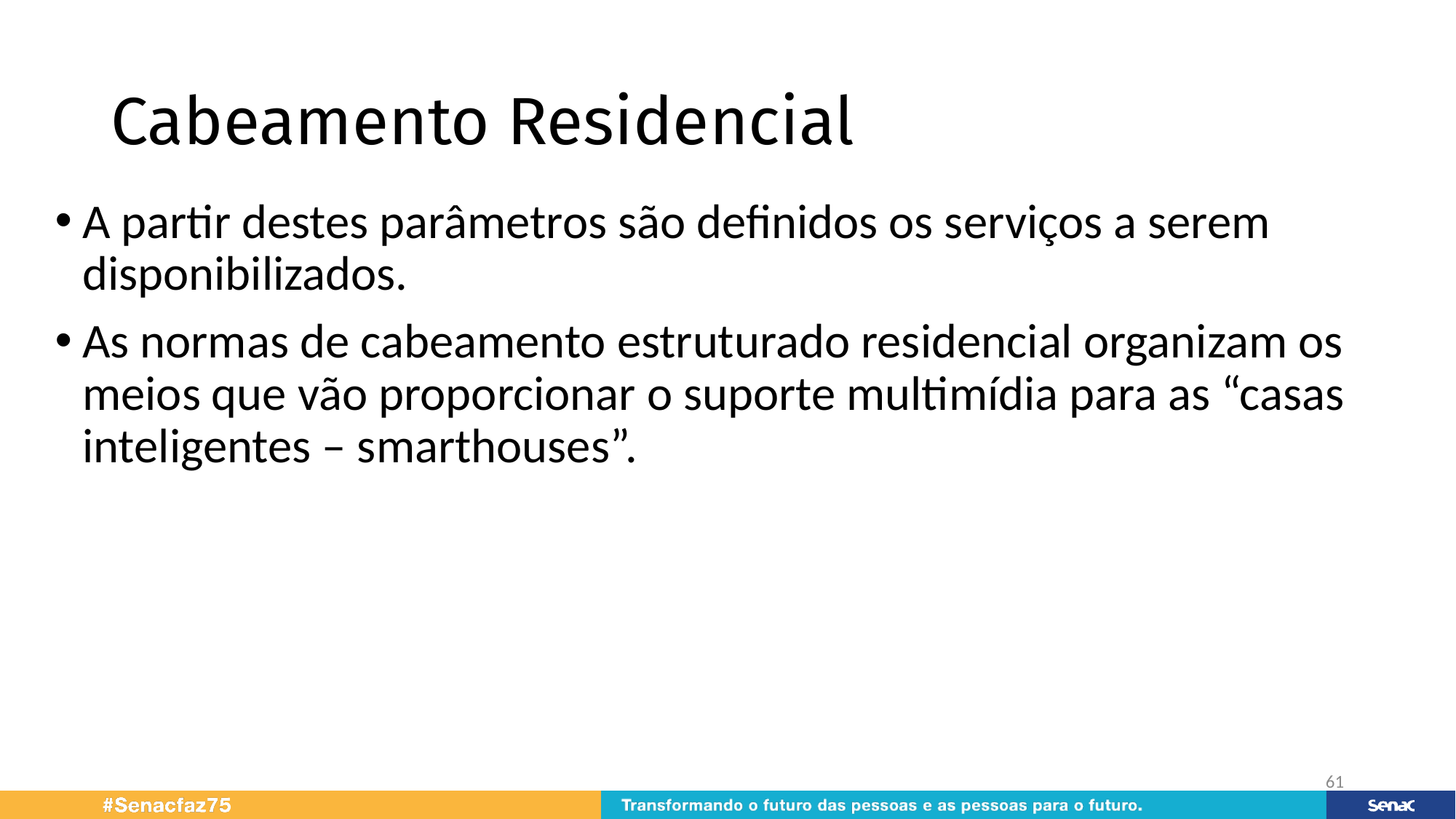

# Cabeamento Residencial
A partir destes parâmetros são definidos os serviços a serem disponibilizados.
As normas de cabeamento estruturado residencial organizam os meios que vão proporcionar o suporte multimídia para as “casas inteligentes – smarthouses”.
61